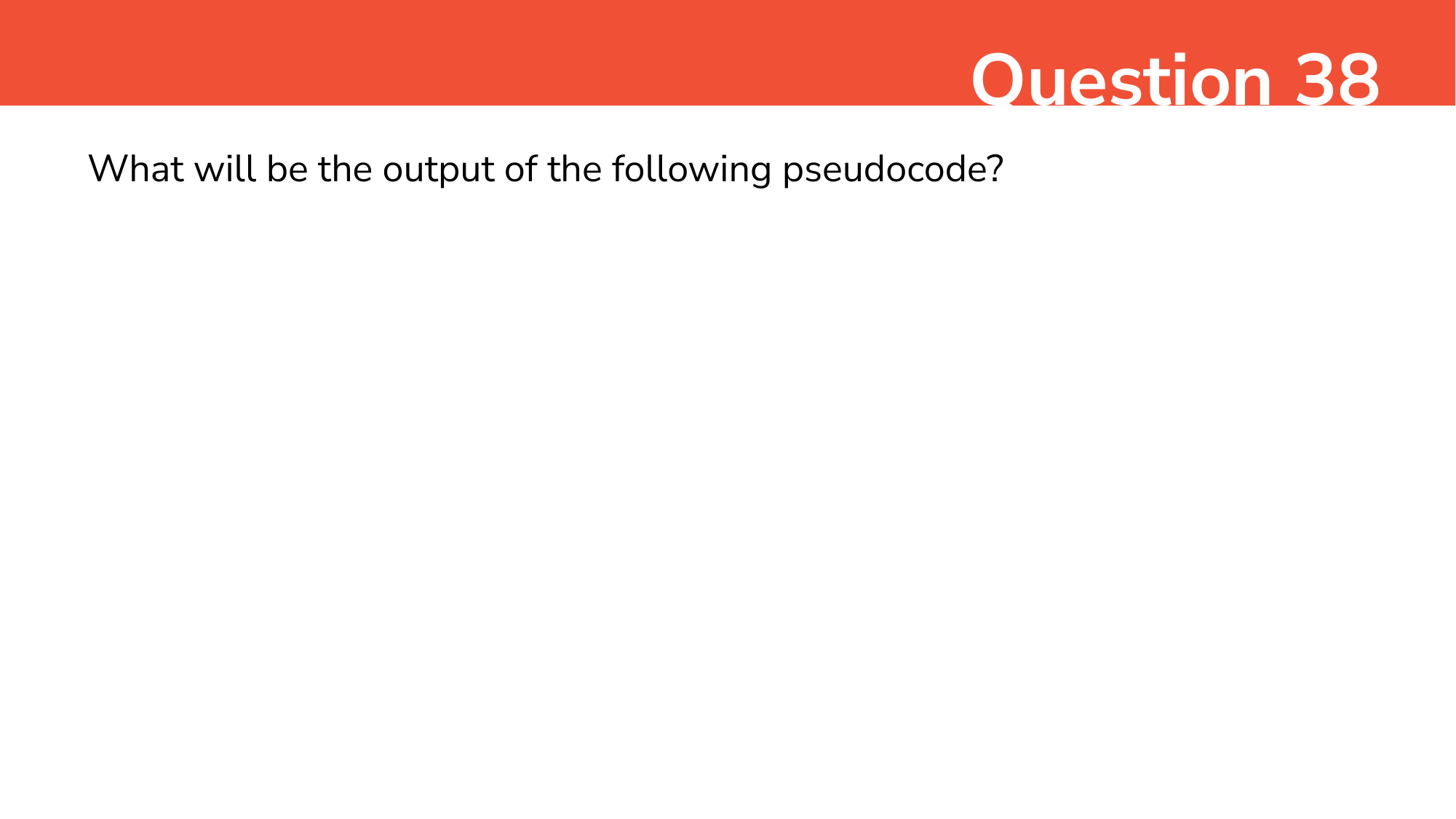

Question 38
What will be the output of the following pseudocode?